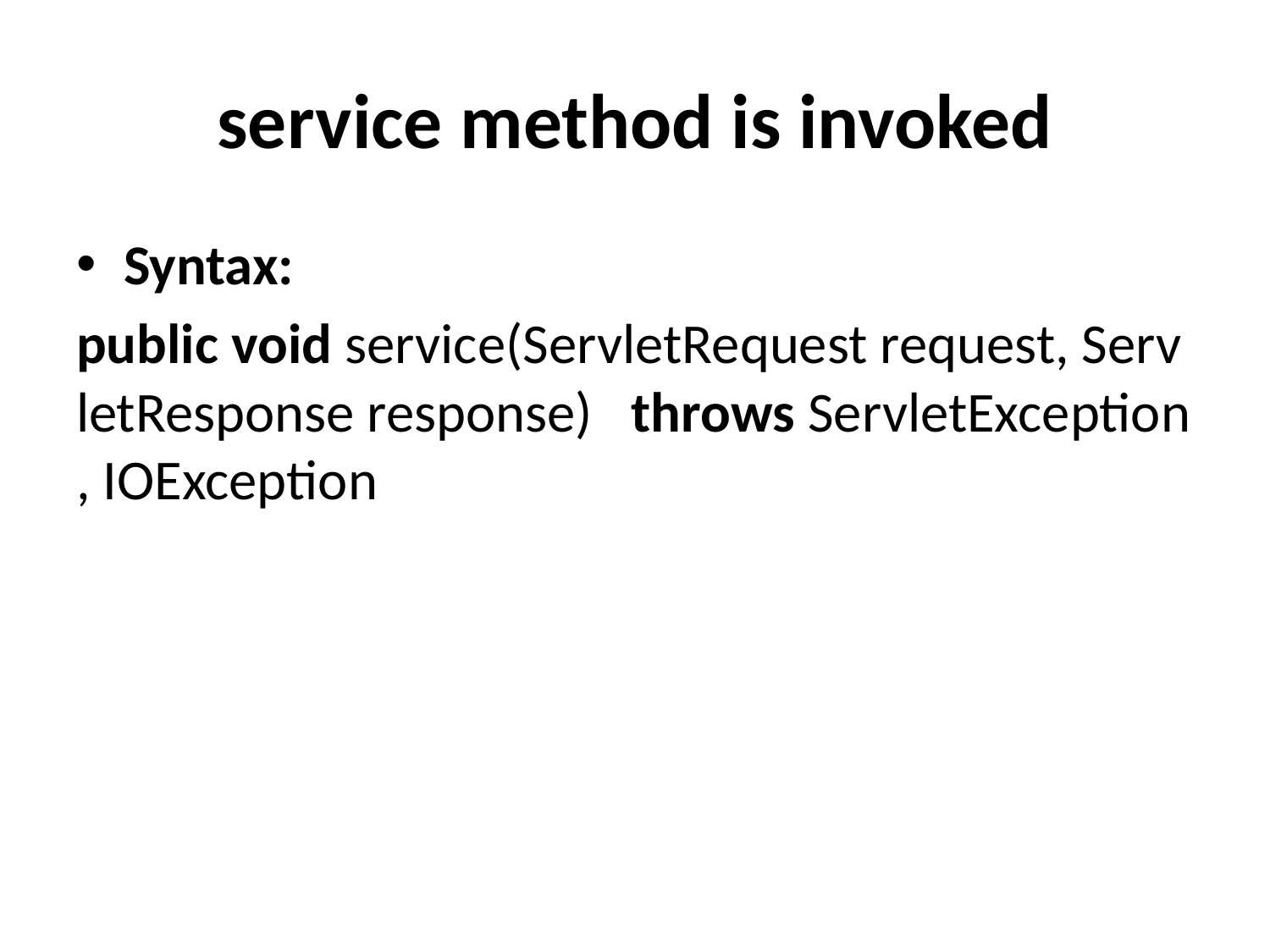

# service method is invoked
Syntax:
public void service(ServletRequest request, ServletResponse response)   throws ServletException, IOException